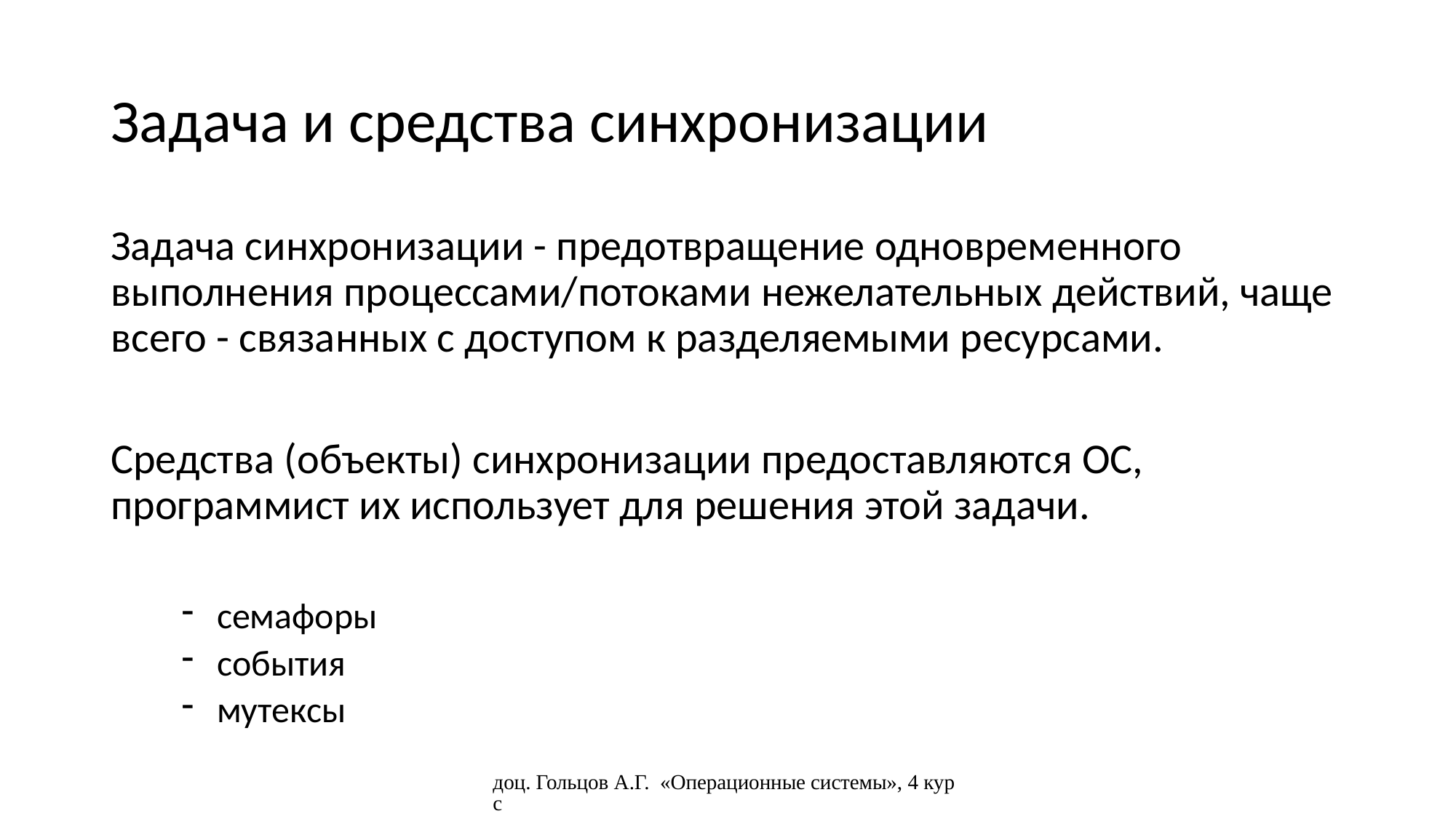

# Задача и средства синхронизации
Задача синхронизации - предотвращение одновременного выполнения процессами/потоками нежелательных действий, чаще всего - связанных с доступом к разделяемыми ресурсами.

Средства (объекты) синхронизации предоставляются ОС, программист их использует для решения этой задачи.

 семафоры
 события
 мутексы
доц. Гольцов А.Г.  «Операционные системы», 4 курс